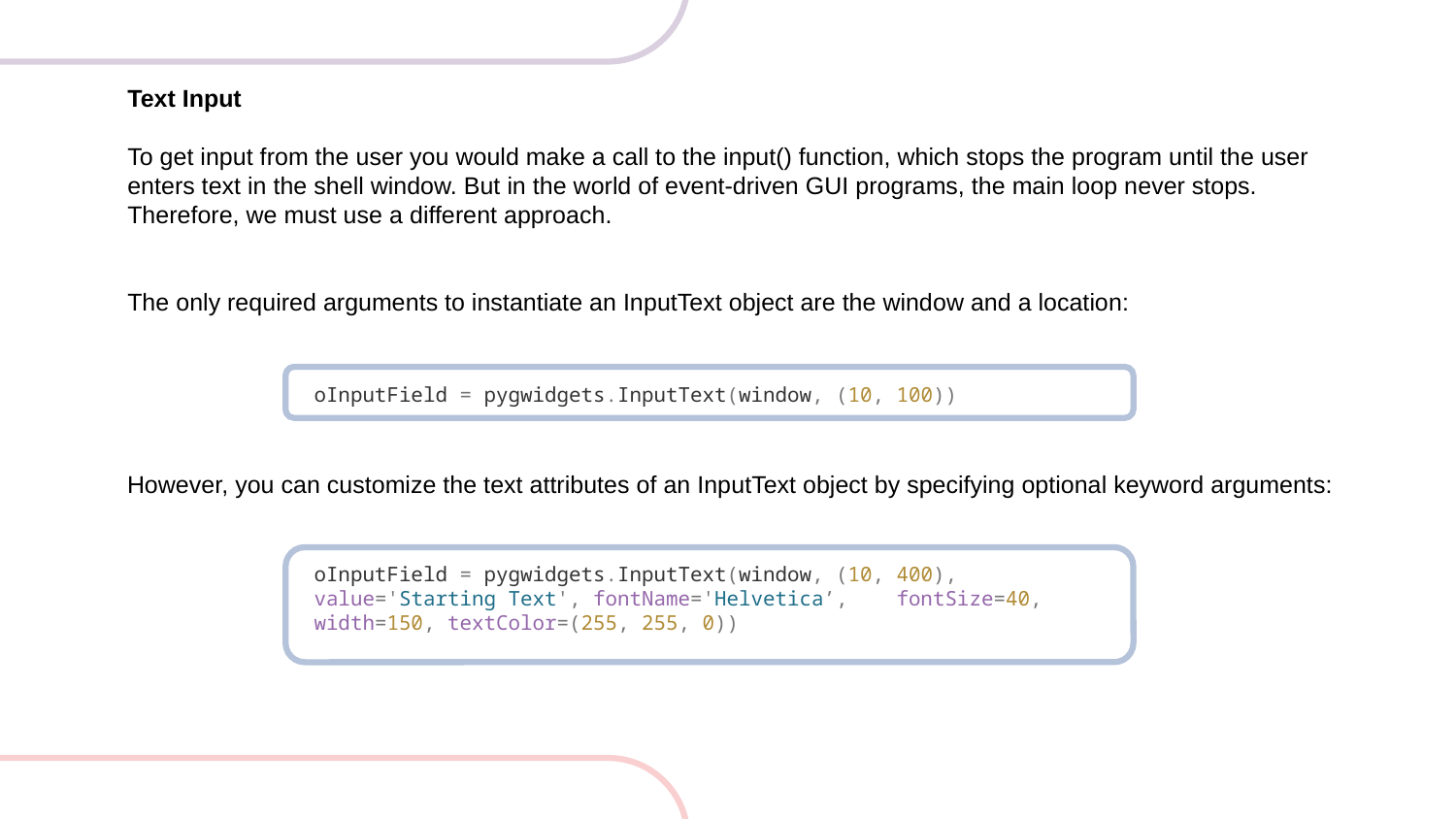

Text Input

To get input from the user you would make a call to the input() function, which stops the program until the user enters text in the shell window. But in the world of event-driven GUI programs, the main loop never stops. Therefore, we must use a different approach.

The only required arguments to instantiate an InputText object are the window and a location:

oInputField = pygwidgets.InputText(window, (10, 100))
However, you can customize the text attributes of an InputText object by specifying optional keyword arguments:

oInputField = pygwidgets.InputText(window, (10, 400), 	value='Starting Text', fontName='Helvetica’, 	fontSize=40, width=150, textColor=(255, 255, 0))